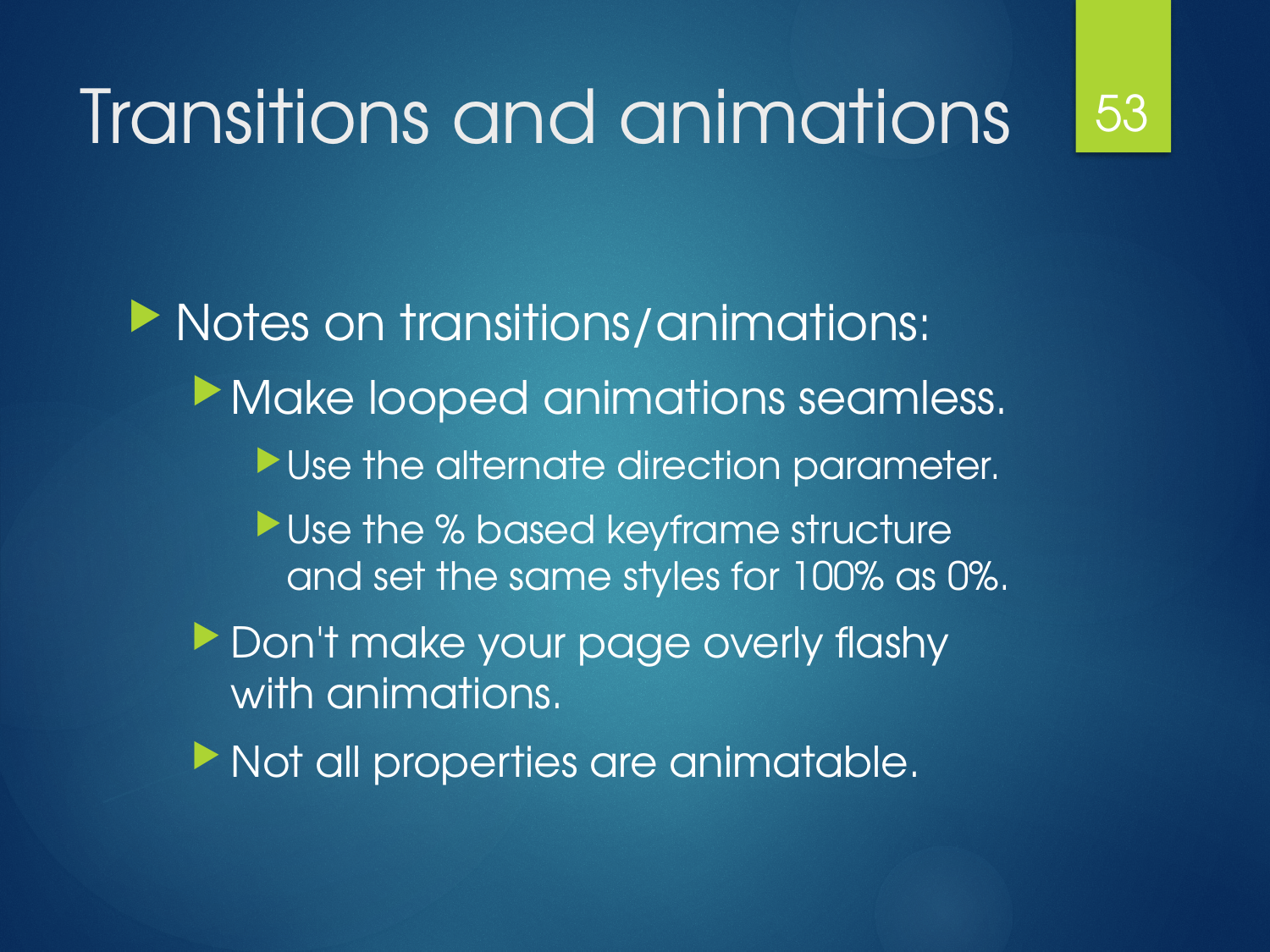

53
# Transitions and animations
Notes on transitions/animations:
Make looped animations seamless.
Use the alternate direction parameter.
Use the % based keyframe structure and set the same styles for 100% as 0%.
Don't make your page overly flashy with animations.
Not all properties are animatable.